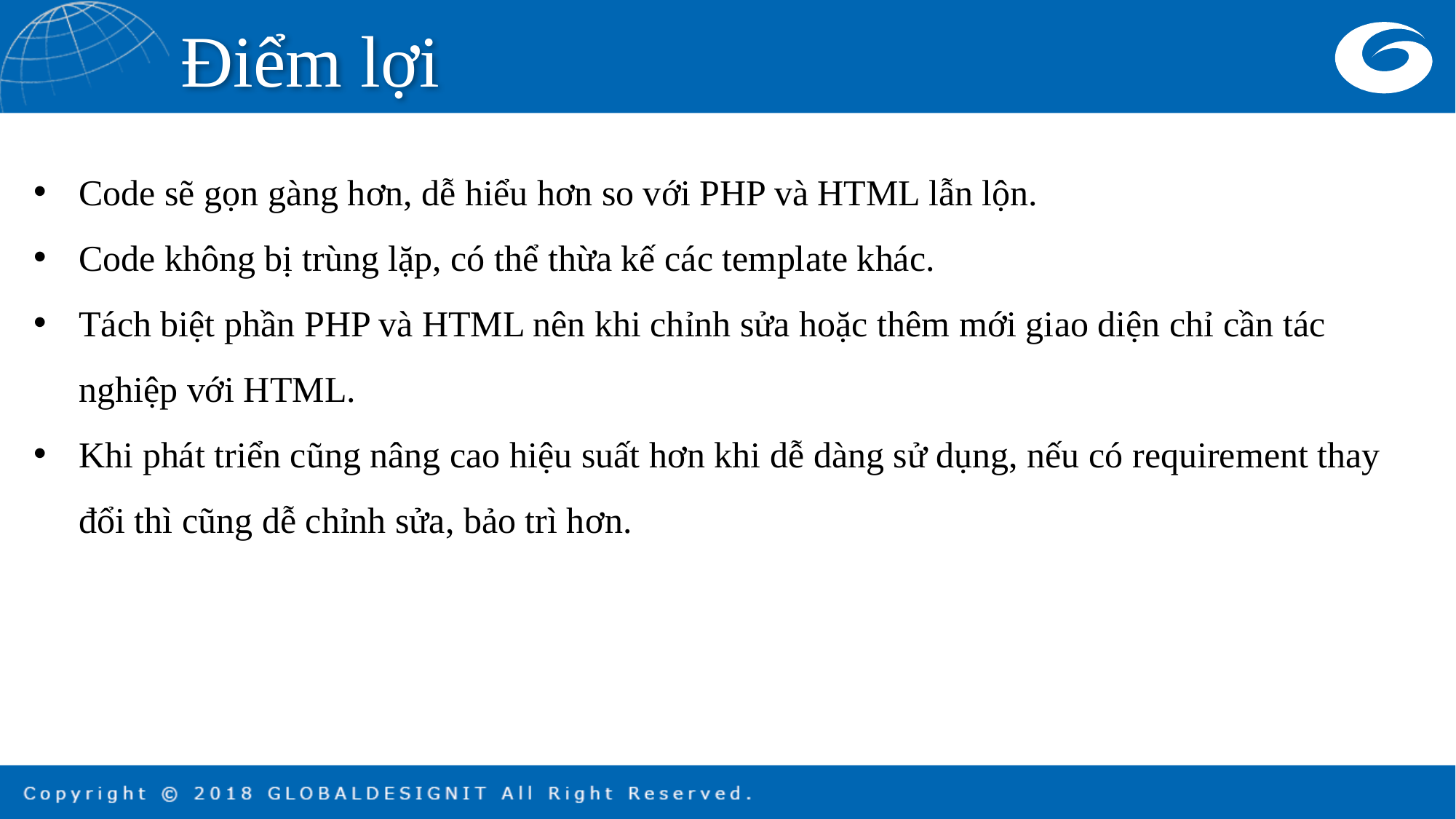

Điểm lợi

Code sẽ gọn gàng hơn, dễ hiểu hơn so với PHP và HTML lẫn lộn.
Code không bị trùng lặp, có thể thừa kế các template khác.
Tách biệt phần PHP và HTML nên khi chỉnh sửa hoặc thêm mới giao diện chỉ cần tác nghiệp với HTML.
Khi phát triển cũng nâng cao hiệu suất hơn khi dễ dàng sử dụng, nếu có requirement thay đổi thì cũng dễ chỉnh sửa, bảo trì hơn.